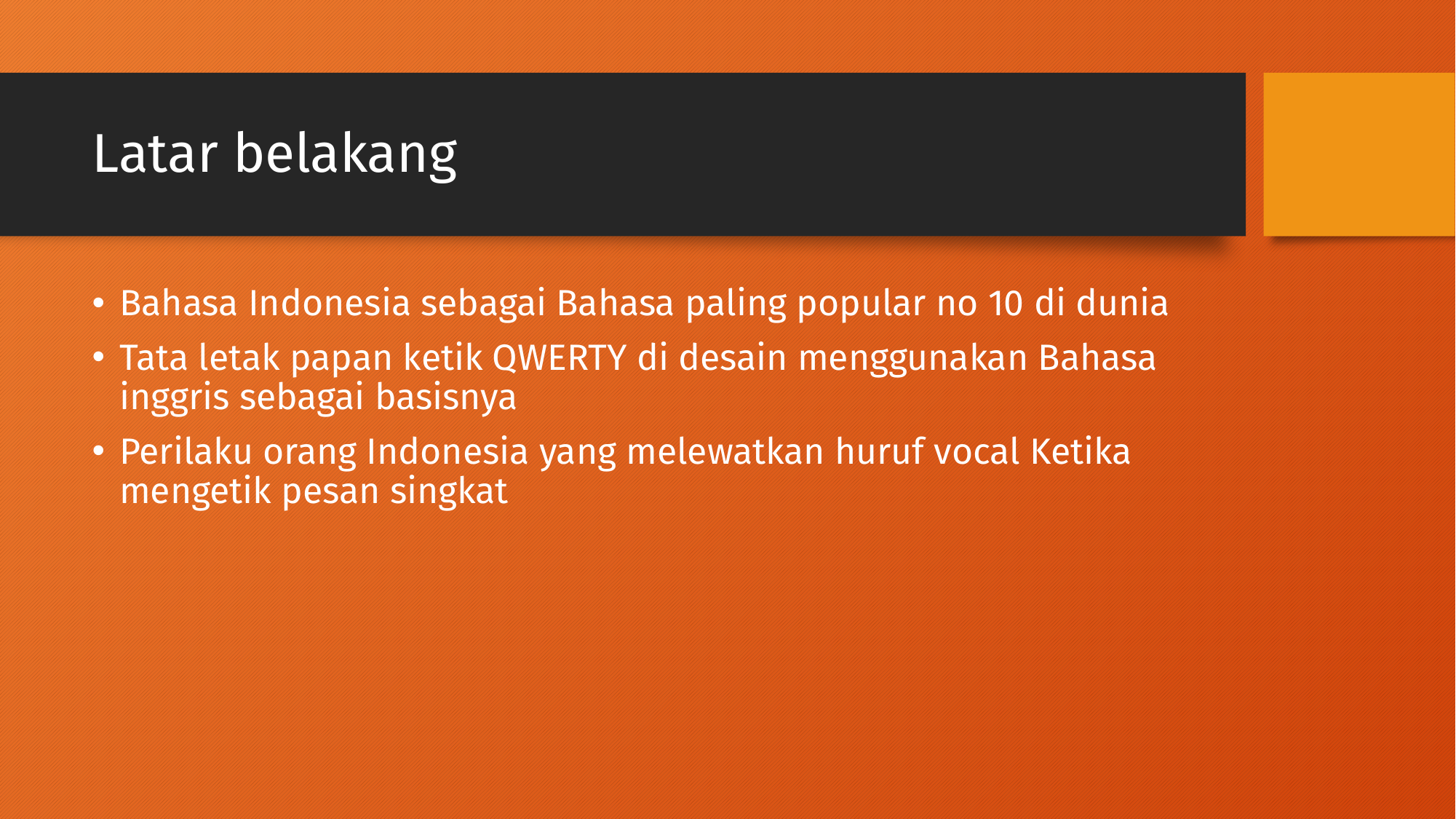

# Latar belakang
Bahasa Indonesia sebagai Bahasa paling popular no 10 di dunia
Tata letak papan ketik QWERTY di desain menggunakan Bahasa inggris sebagai basisnya
Perilaku orang Indonesia yang melewatkan huruf vocal Ketika mengetik pesan singkat